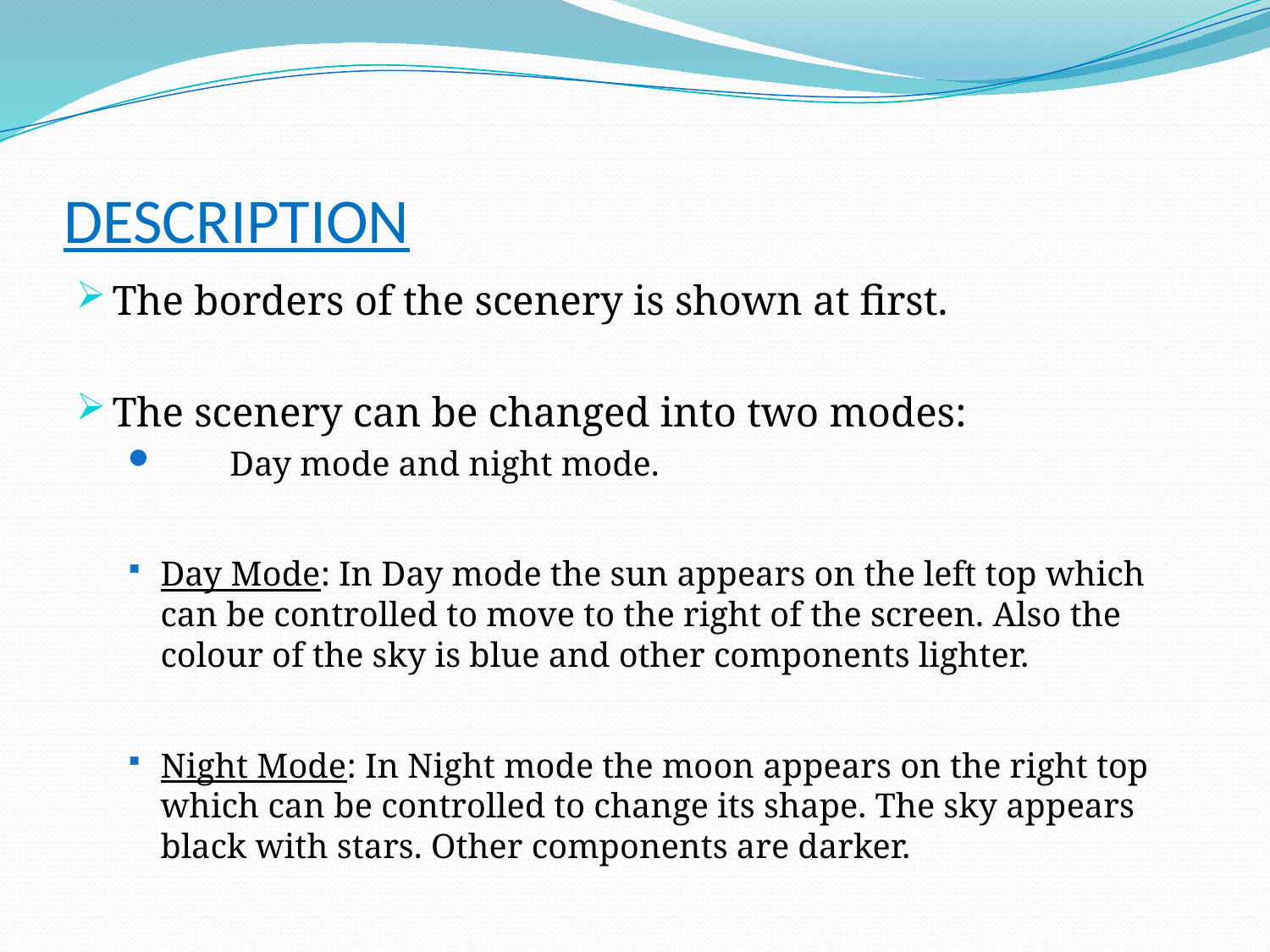

# DESCRIPTION
The borders of the scenery is shown at first.

The scenery can be changed into two modes:
        Day mode and night mode.

Day Mode: In Day mode the sun appears on the left top which can be controlled to move to the right of the screen. Also the colour of the sky is blue and other components lighter.

Night Mode: In Night mode the moon appears on the right top which can be controlled to change its shape. The sky appears black with stars. Other components are darker.